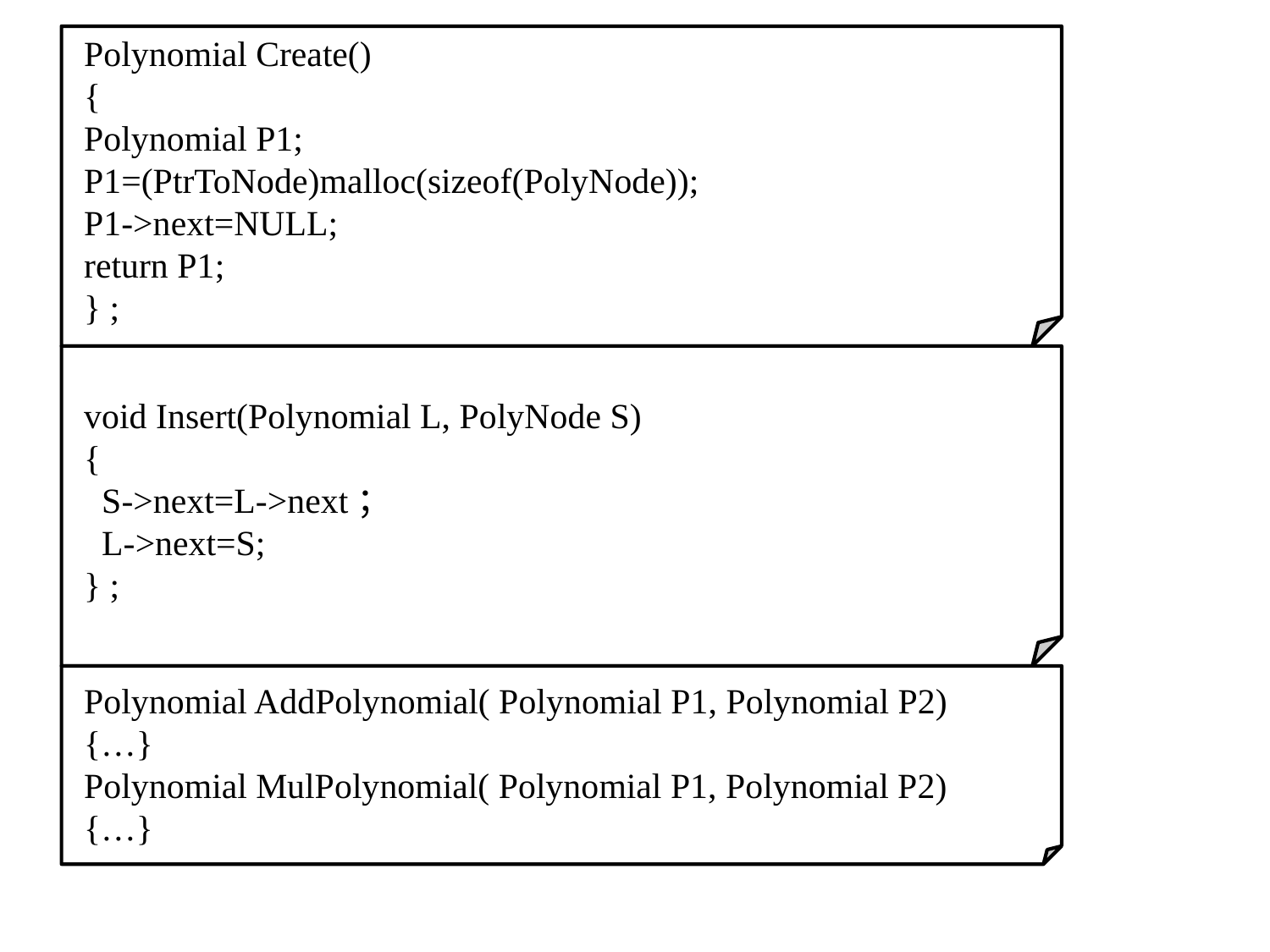

Polynomial Create()
{
Polynomial P1;
P1=(PtrToNode)malloc(sizeof(PolyNode));
P1->next=NULL;
return P1;
} ;
void Insert(Polynomial L, PolyNode S)
{
  S->next=L->next；
  L->next=S;
} ;
Polynomial AddPolynomial( Polynomial P1, Polynomial P2)
{…}
Polynomial MulPolynomial( Polynomial P1, Polynomial P2)
{…}